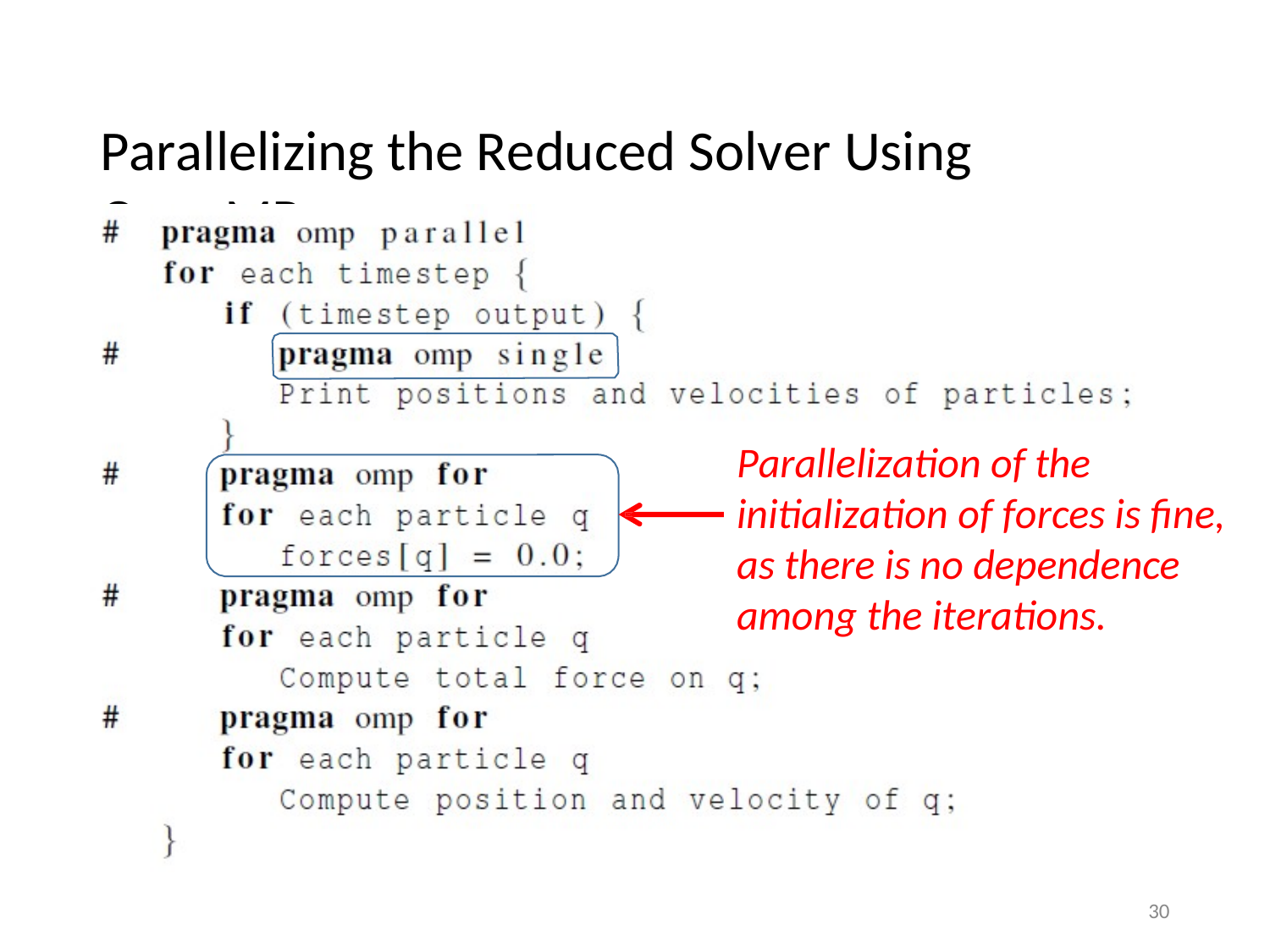

# Parallelizing the Reduced Solver Using OpenMP

Parallelization of the initialization of forces is fine, as there is no dependence among the iterations.

30